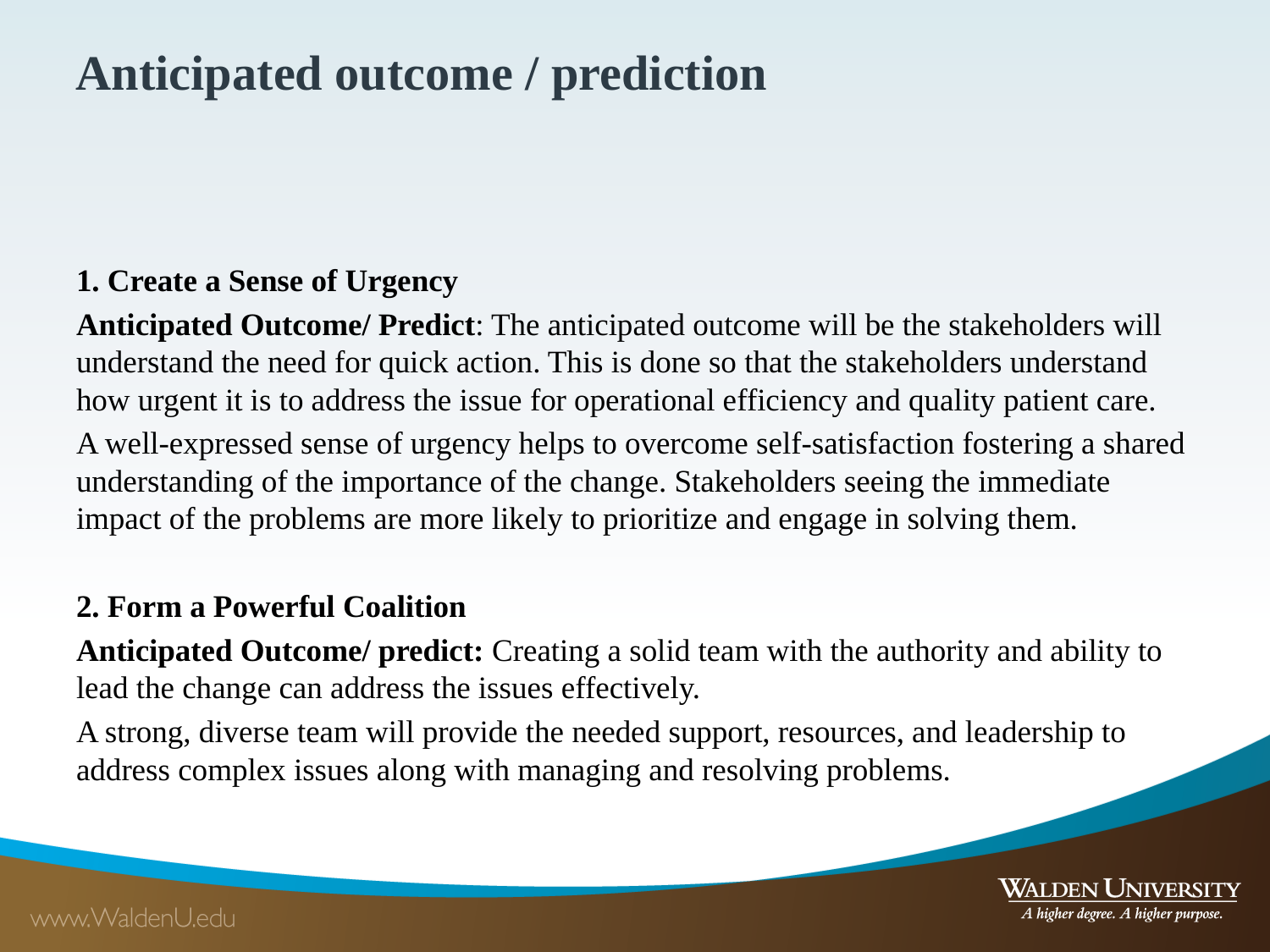

Anticipated outcome / prediction

1. Create a Sense of Urgency
Anticipated Outcome/ Predict: The anticipated outcome will be the stakeholders will understand the need for quick action. This is done so that the stakeholders understand how urgent it is to address the issue for operational efficiency and quality patient care.
A well-expressed sense of urgency helps to overcome self-satisfaction fostering a shared understanding of the importance of the change. Stakeholders seeing the immediate impact of the problems are more likely to prioritize and engage in solving them.

2. Form a Powerful Coalition
Anticipated Outcome/ predict: Creating a solid team with the authority and ability to lead the change can address the issues effectively.
A strong, diverse team will provide the needed support, resources, and leadership to address complex issues along with managing and resolving problems.